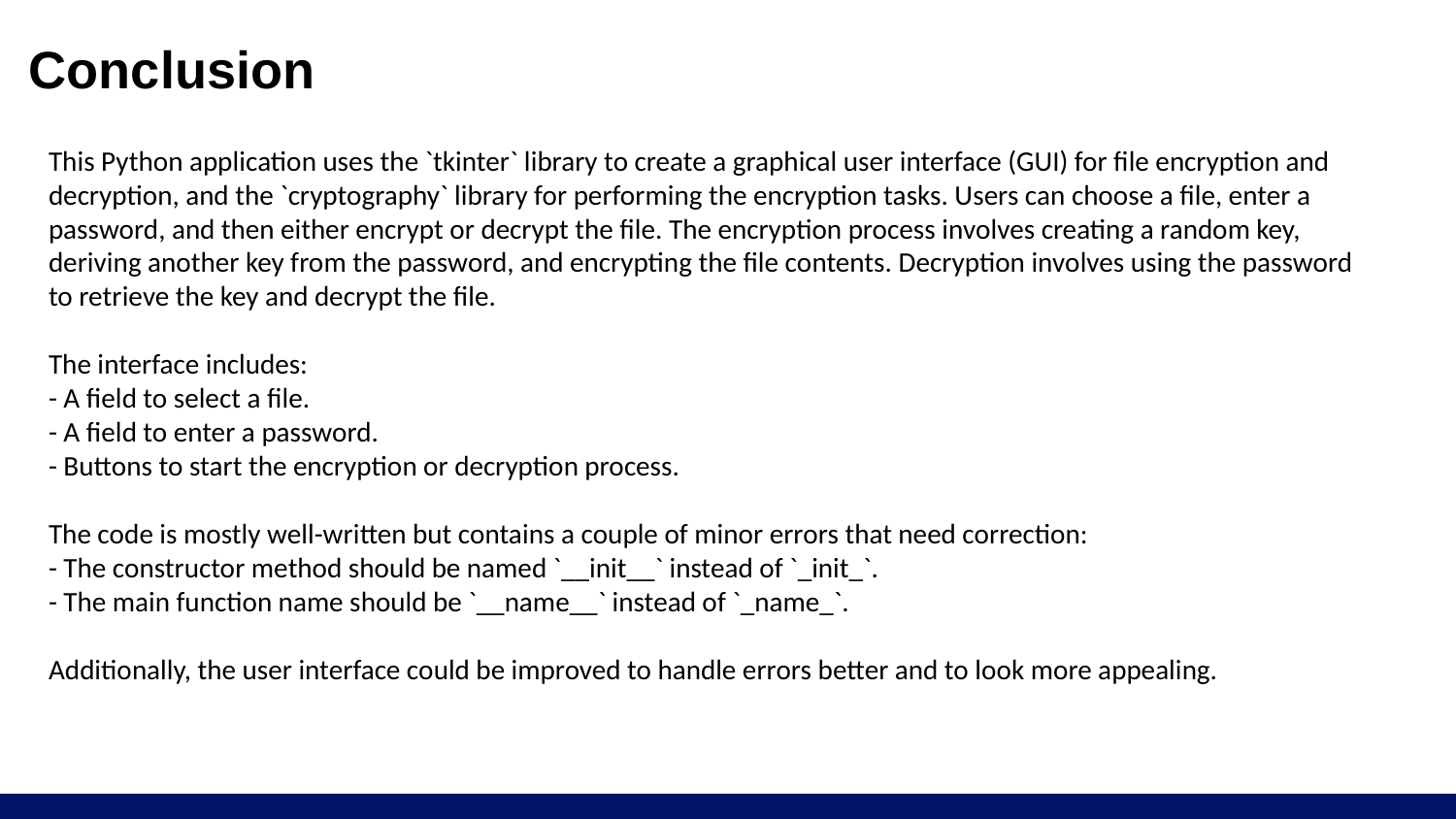

# Conclusion
This Python application uses the `tkinter` library to create a graphical user interface (GUI) for file encryption and decryption, and the `cryptography` library for performing the encryption tasks. Users can choose a file, enter a password, and then either encrypt or decrypt the file. The encryption process involves creating a random key, deriving another key from the password, and encrypting the file contents. Decryption involves using the password to retrieve the key and decrypt the file.

The interface includes:
- A field to select a file.
- A field to enter a password.
- Buttons to start the encryption or decryption process.

The code is mostly well-written but contains a couple of minor errors that need correction:
- The constructor method should be named `__init__` instead of `_init_`.
- The main function name should be `__name__` instead of `_name_`.

Additionally, the user interface could be improved to handle errors better and to look more appealing.